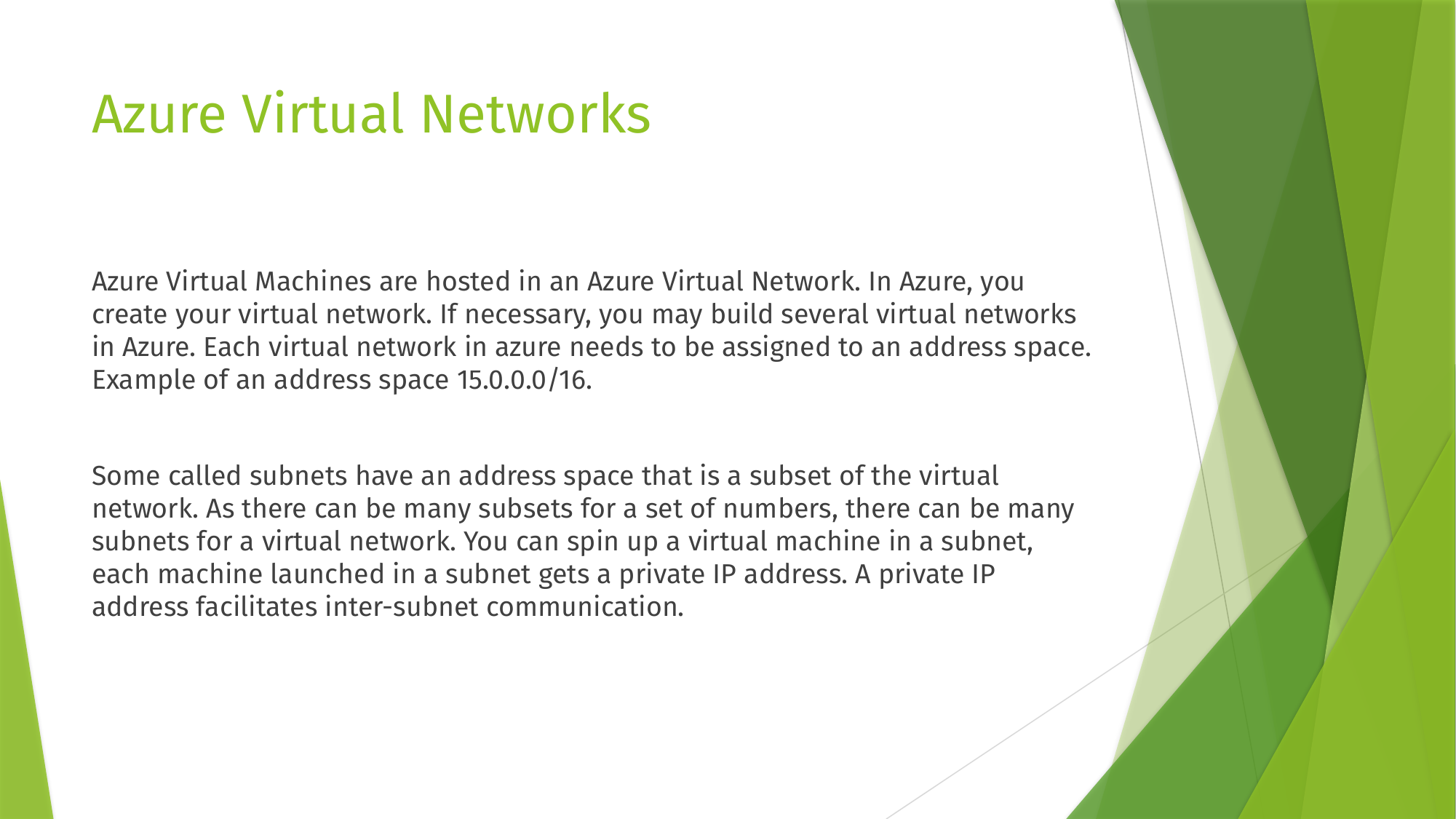

# Azure Virtual Networks
Azure Virtual Machines are hosted in an Azure Virtual Network. In Azure, you create your virtual network. If necessary, you may build several virtual networks in Azure. Each virtual network in azure needs to be assigned to an address space. Example of an address space 15.0.0.0/16.

Some called subnets have an address space that is a subset of the virtual network. As there can be many subsets for a set of numbers, there can be many subnets for a virtual network. You can spin up a virtual machine in a subnet, each machine launched in a subnet gets a private IP address. A private IP address facilitates inter-subnet communication.